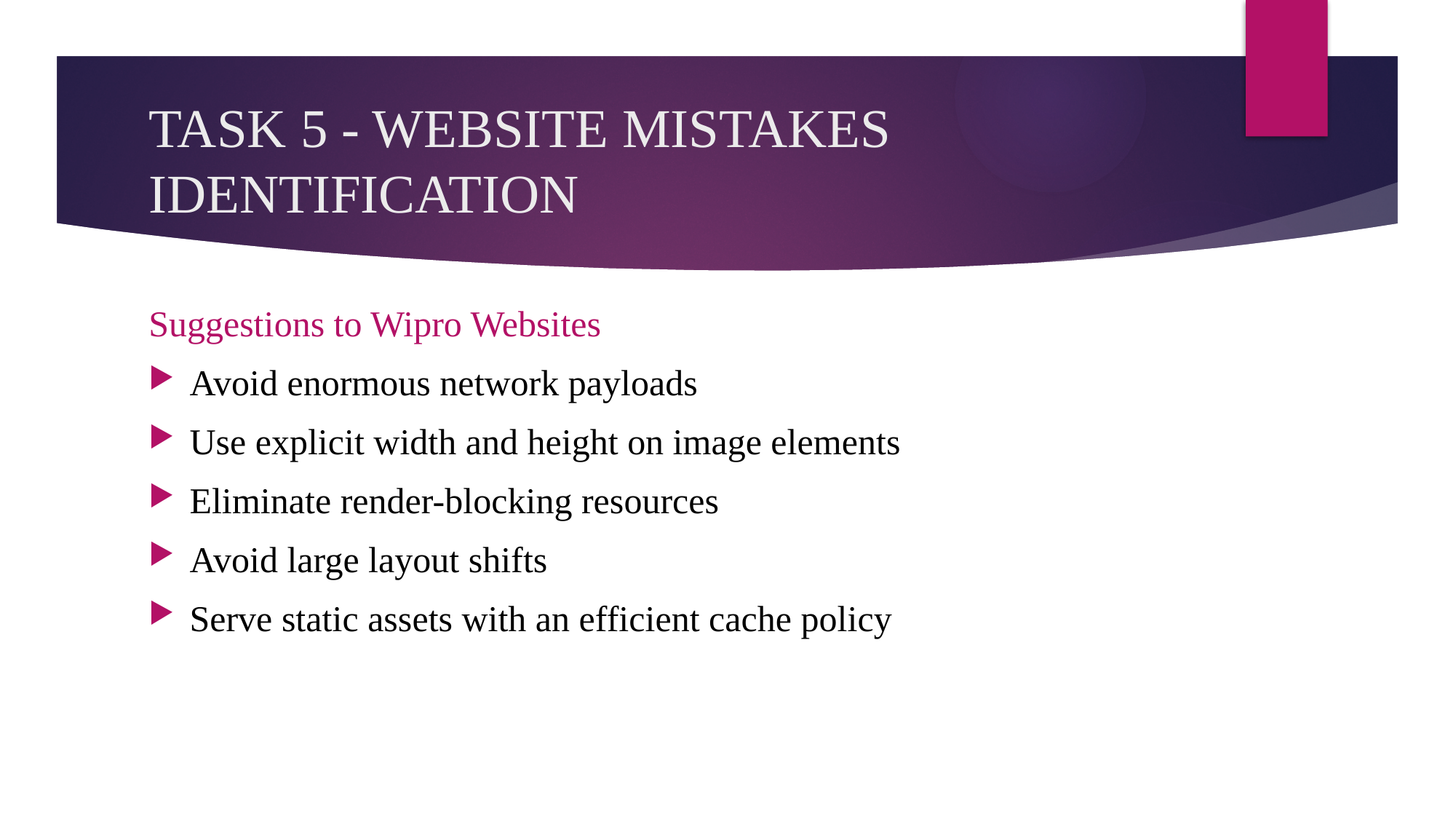

# TASK 5 - WEBSITE MISTAKES IDENTIFICATION
Suggestions to Wipro Websites
Avoid enormous network payloads
Use explicit width and height on image elements
Eliminate render-blocking resources
Avoid large layout shifts
Serve static assets with an efficient cache policy